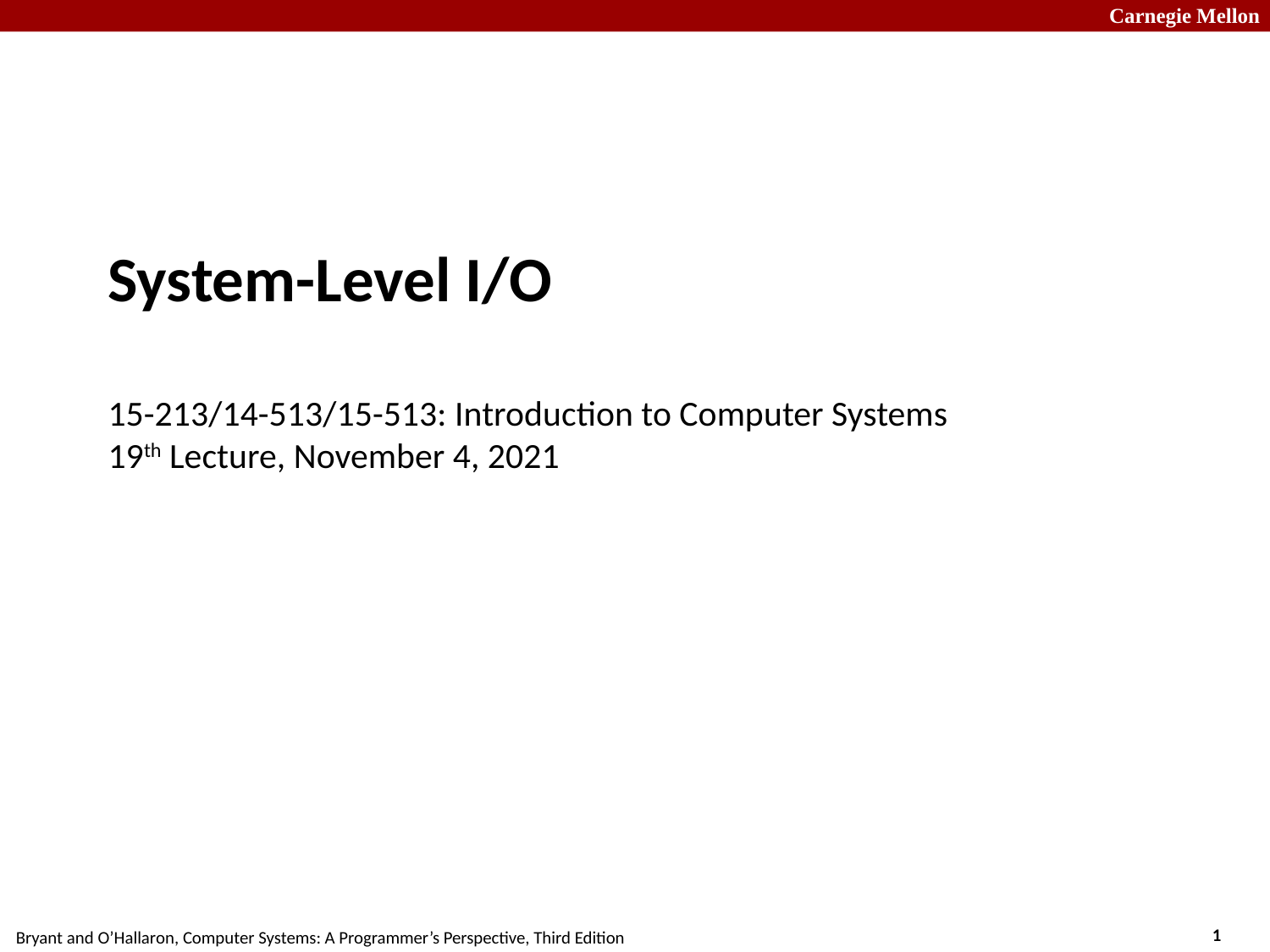

# System-Level I/O 15-213/14-513/15-513: Introduction to Computer Systems 19th Lecture, November 4, 2021